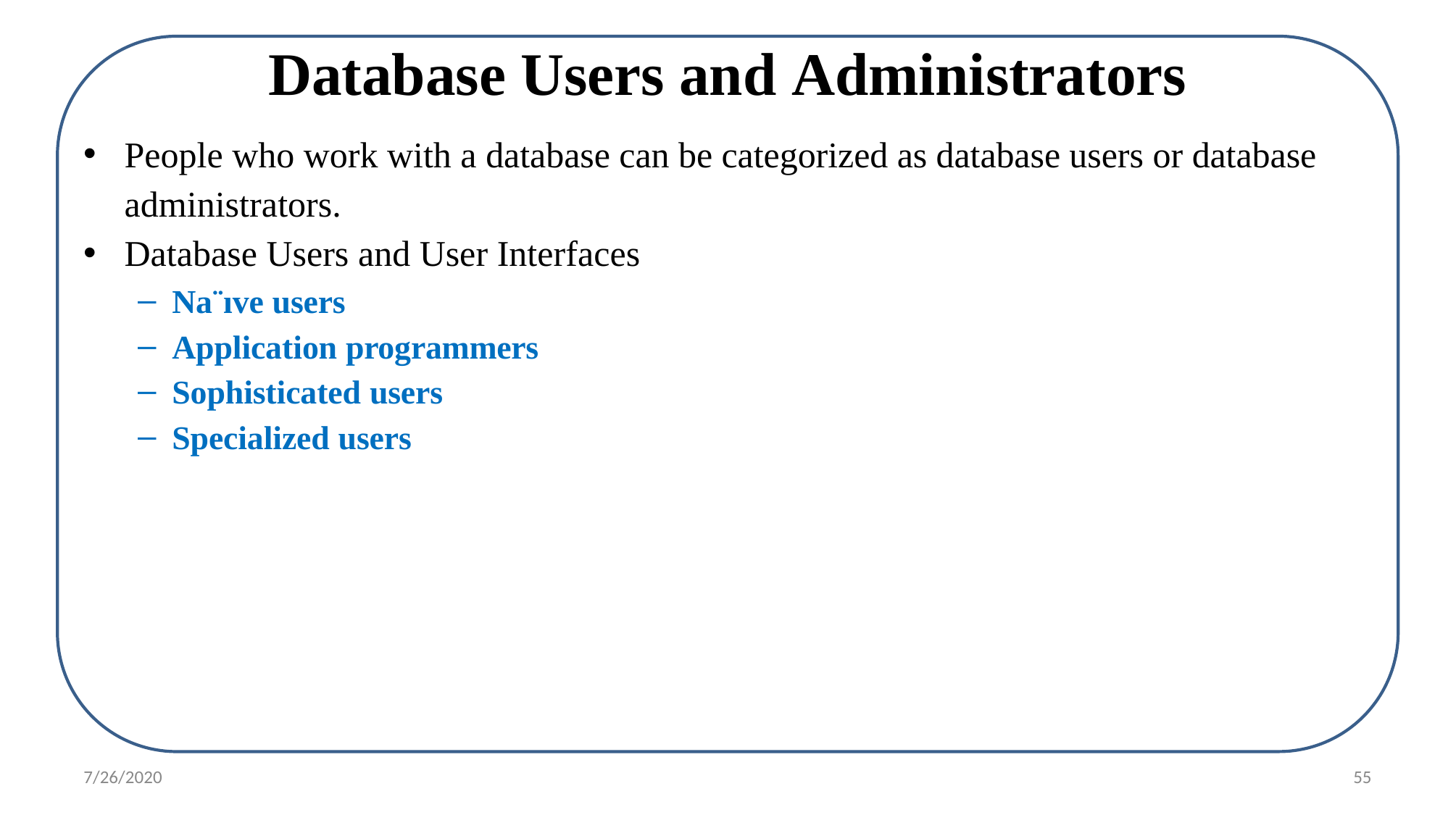

# Database Users and Administrators

People who work with a database can be categorized as database users or database  administrators.
Database Users and User Interfaces
Na¨ıve users
Application programmers
Sophisticated users
Specialized users
7/26/2020
55